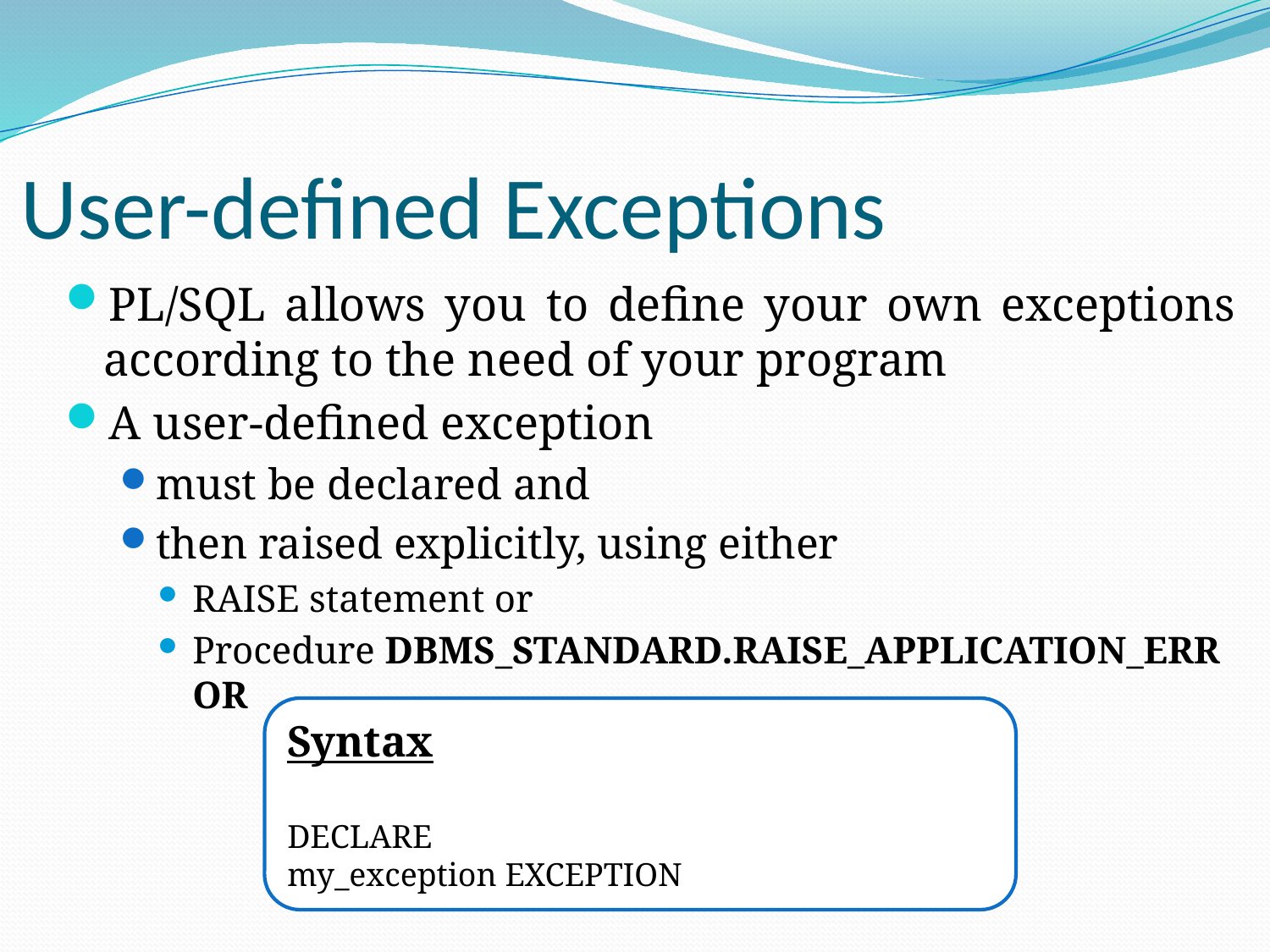

# User-defined Exceptions
PL/SQL allows you to define your own exceptions according to the need of your program
A user-defined exception
must be declared and
then raised explicitly, using either
RAISE statement or
Procedure DBMS_STANDARD.RAISE_APPLICATION_ERROR
Syntax

DECLARE
my_exception EXCEPTION